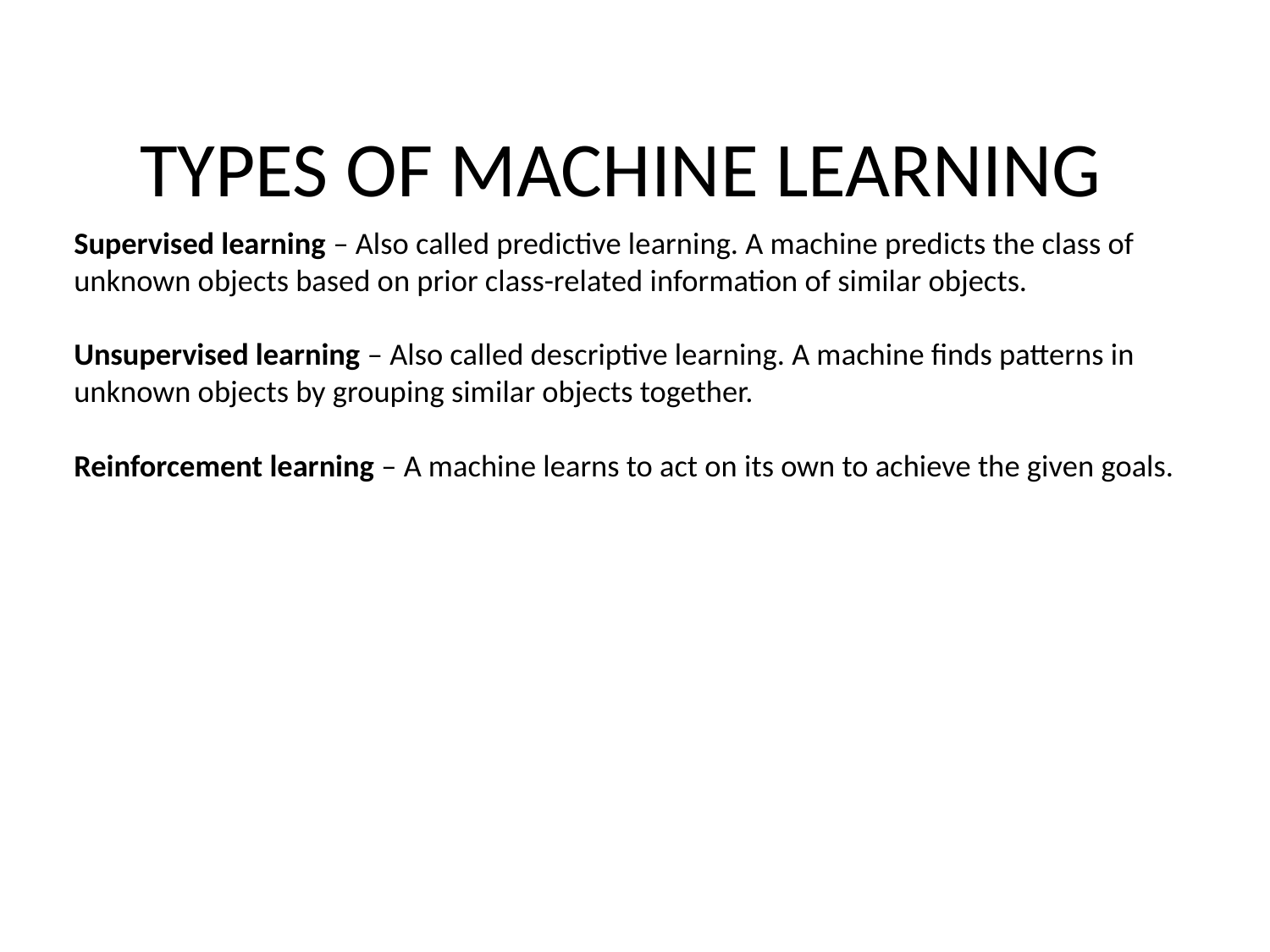

# TYPES OF MACHINE LEARNING
Supervised learning – Also called predictive learning. A machine predicts the class of unknown objects based on prior class-related information of similar objects.

Unsupervised learning – Also called descriptive learning. A machine finds patterns in unknown objects by grouping similar objects together.

Reinforcement learning – A machine learns to act on its own to achieve the given goals.